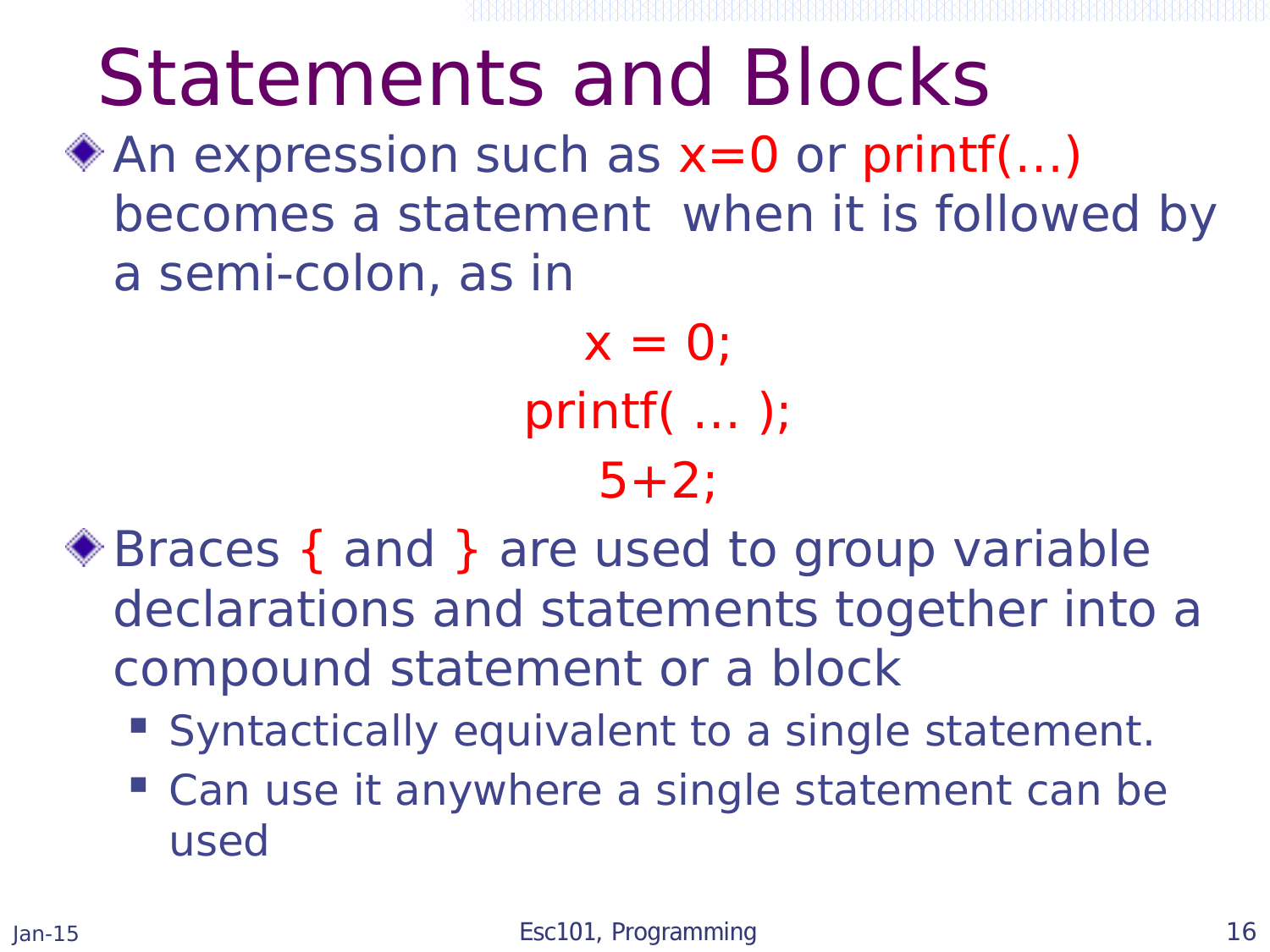

# Statements and Blocks
An expression such as x=0 or printf(…) becomes a statement  when it is followed by a semi-colon, as in
 x = 0;
 printf( … );
 5+2;
Braces { and } are used to group variable declarations and statements together into a compound statement or a block
Syntactically equivalent to a single statement.
Can use it anywhere a single statement can be used
Jan-15
Esc101, Programming
16